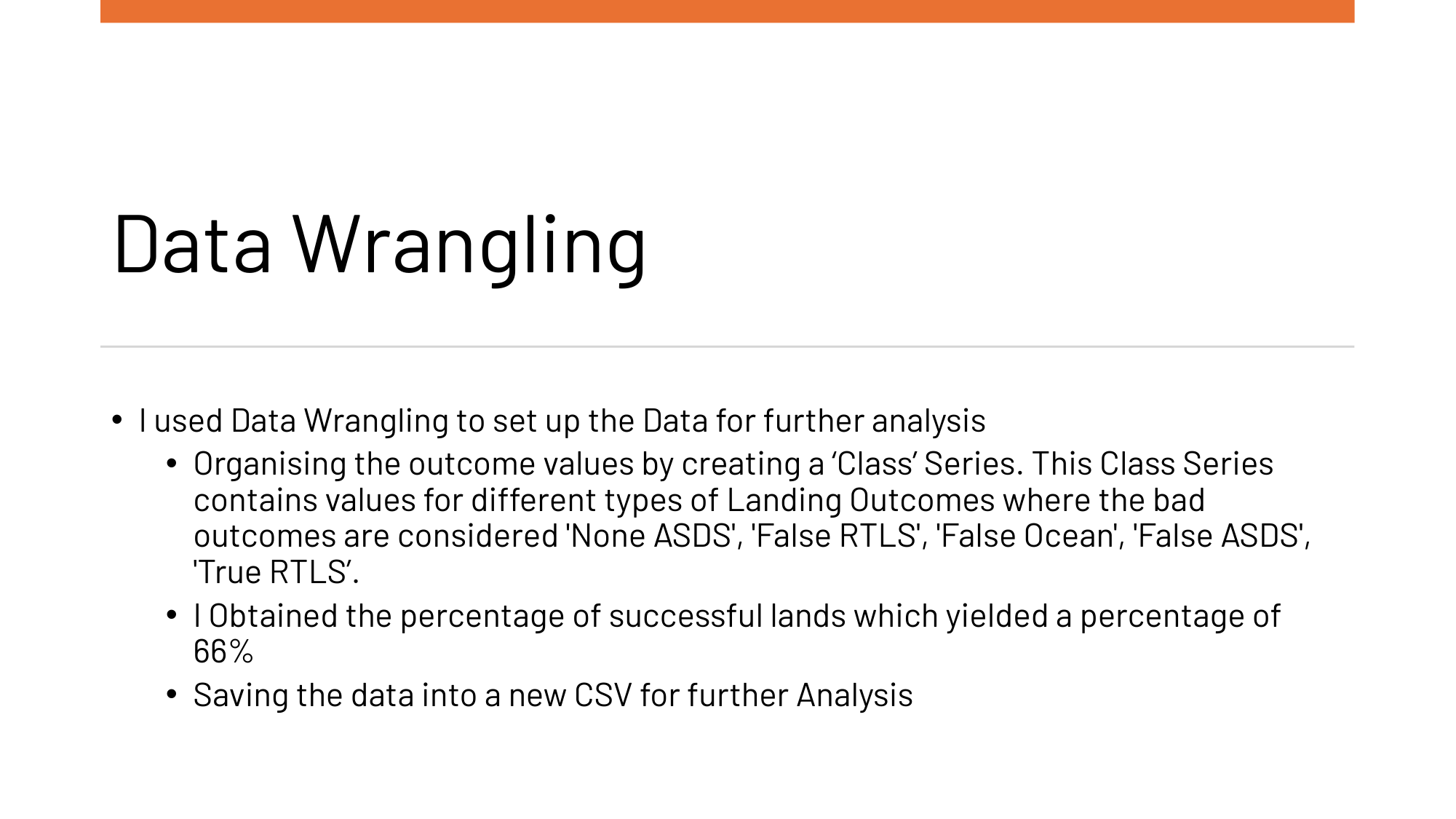

# Data Wrangling

I used Data Wrangling to set up the Data for further analysis
Organising the outcome values by creating a ‘Class’ Series. This Class Series contains values for different types of Landing Outcomes where the bad outcomes are considered 'None ASDS', 'False RTLS', 'False Ocean', 'False ASDS', 'True RTLS’.
I Obtained the percentage of successful lands which yielded a percentage of 66%
Saving the data into a new CSV for further Analysis
Visualizations